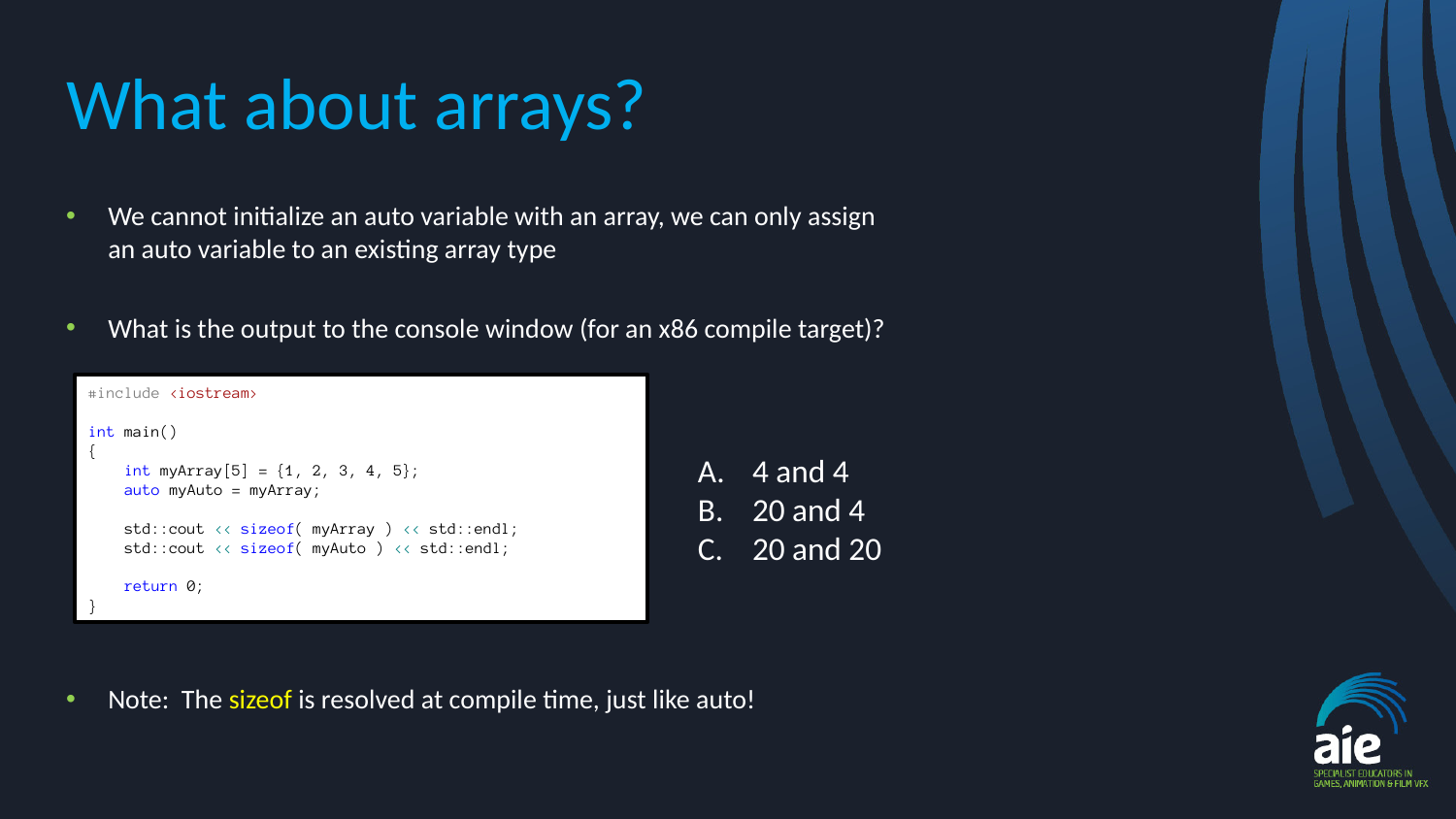

# What about arrays?
We cannot initialize an auto variable with an array, we can only assign
an auto variable to an existing array type

What is the output to the console window (for an x86 compile target)?

Note:  The sizeof is resolved at compile time, just like auto!
#include <iostream>

int main()
{
    int myArray[5] = {1, 2, 3, 4, 5};
    auto myAuto = myArray;

    std::cout << sizeof( myArray ) << std::endl;
    std::cout << sizeof( myAuto ) << std::endl;

    return 0;
}
4 and 4
20 and 4
20 and 20